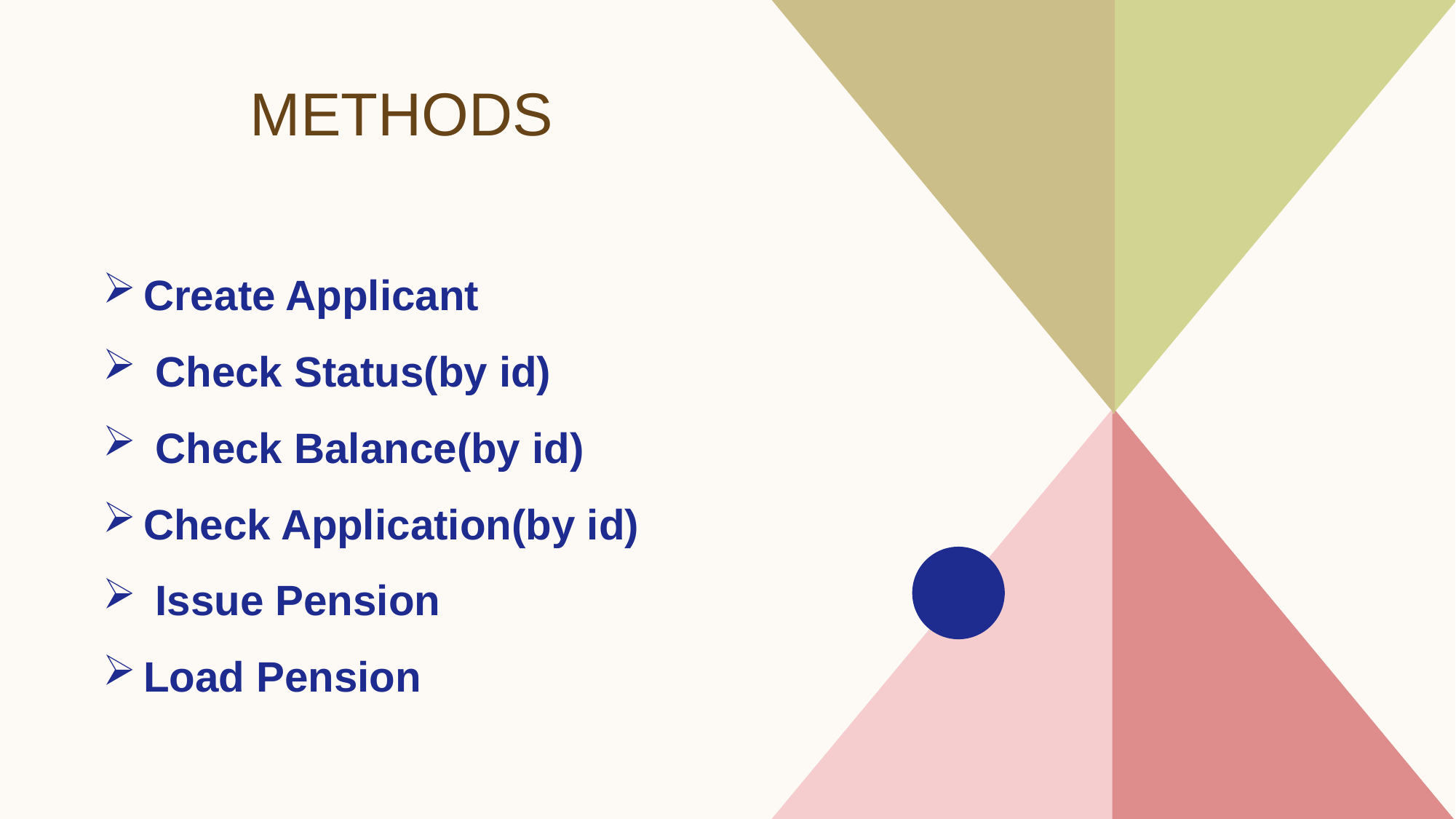

# Methods
Create Applicant
 Check Status(by id)
 Check Balance(by id)
Check Application(by id)
 Issue Pension
Load Pension